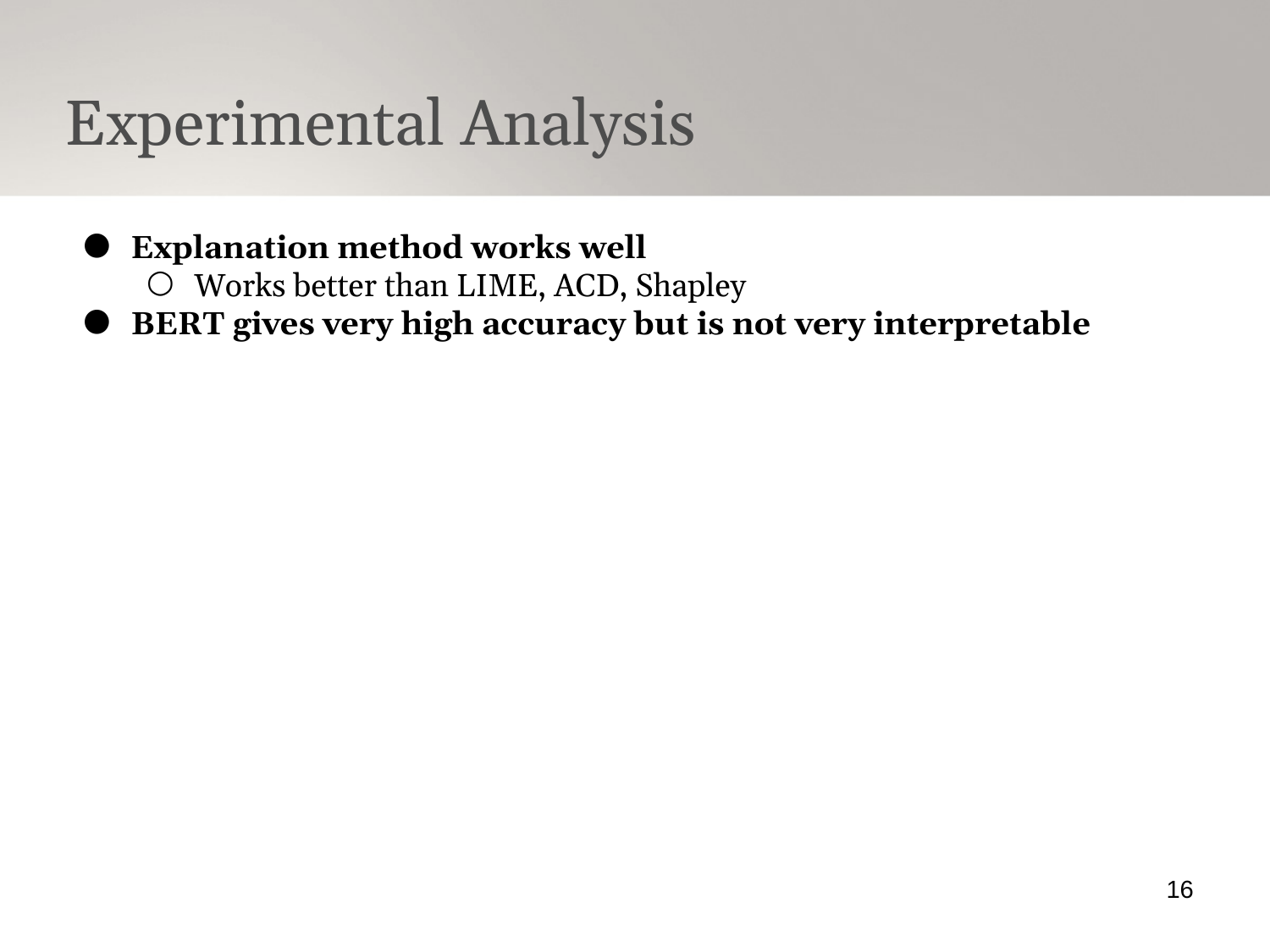

Experimental Analysis
Explanation method works well
Works better than LIME, ACD, Shapley
BERT gives very high accuracy but is not very interpretable

16